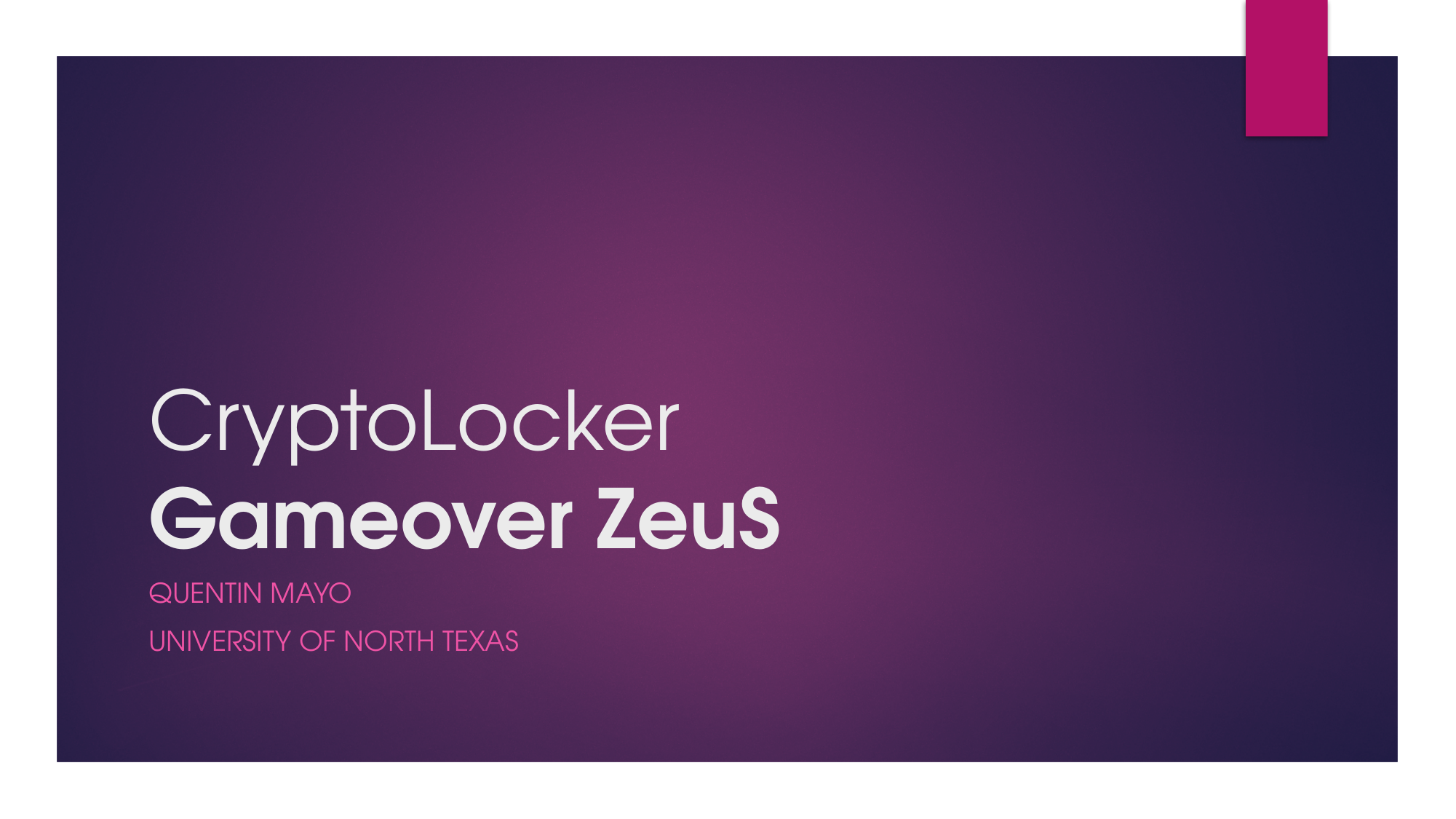

# CryptoLocker Gameover ZeuS
Quentin Mayo
University of North Texas